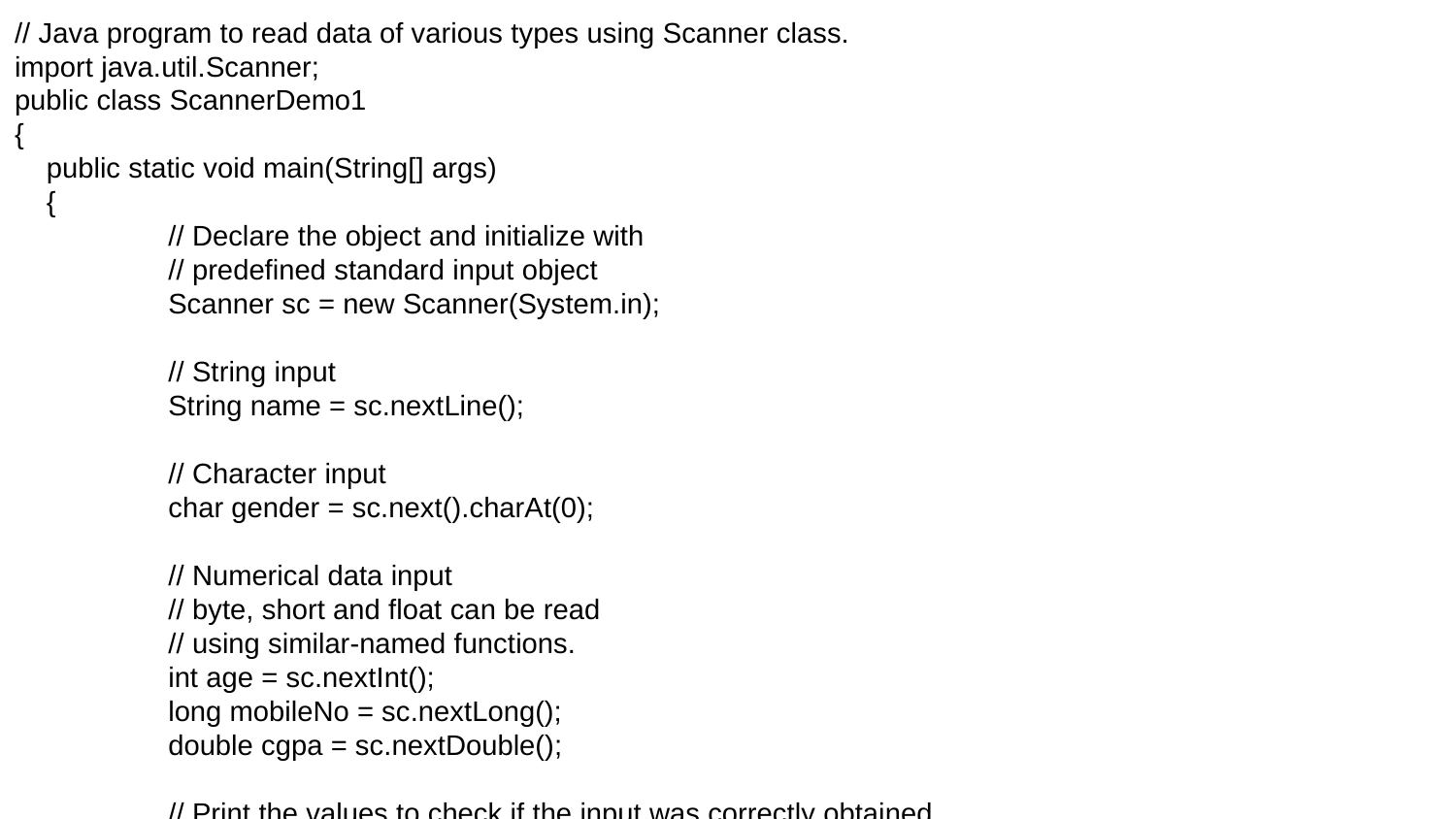

// Java program to read data of various types using Scanner class.
import java.util.Scanner;
public class ScannerDemo1
{
    public static void main(String[] args)
    {
   	 // Declare the object and initialize with
   	 // predefined standard input object
   	 Scanner sc = new Scanner(System.in);

   	 // String input
   	 String name = sc.nextLine();

   	 // Character input
   	 char gender = sc.next().charAt(0);

   	 // Numerical data input
   	 // byte, short and float can be read
   	 // using similar-named functions.
   	 int age = sc.nextInt();
   	 long mobileNo = sc.nextLong();
   	 double cgpa = sc.nextDouble();

   	 // Print the values to check if the input was correctly obtained.
   	 System.out.println("Name: "+name);
   	 System.out.println("Gender: "+gender);
   	 System.out.println("Age: "+age);
   	 System.out.println("Mobile Number: "+mobileNo);
   	 System.out.println("CGPA: "+cgpa);
    }
}